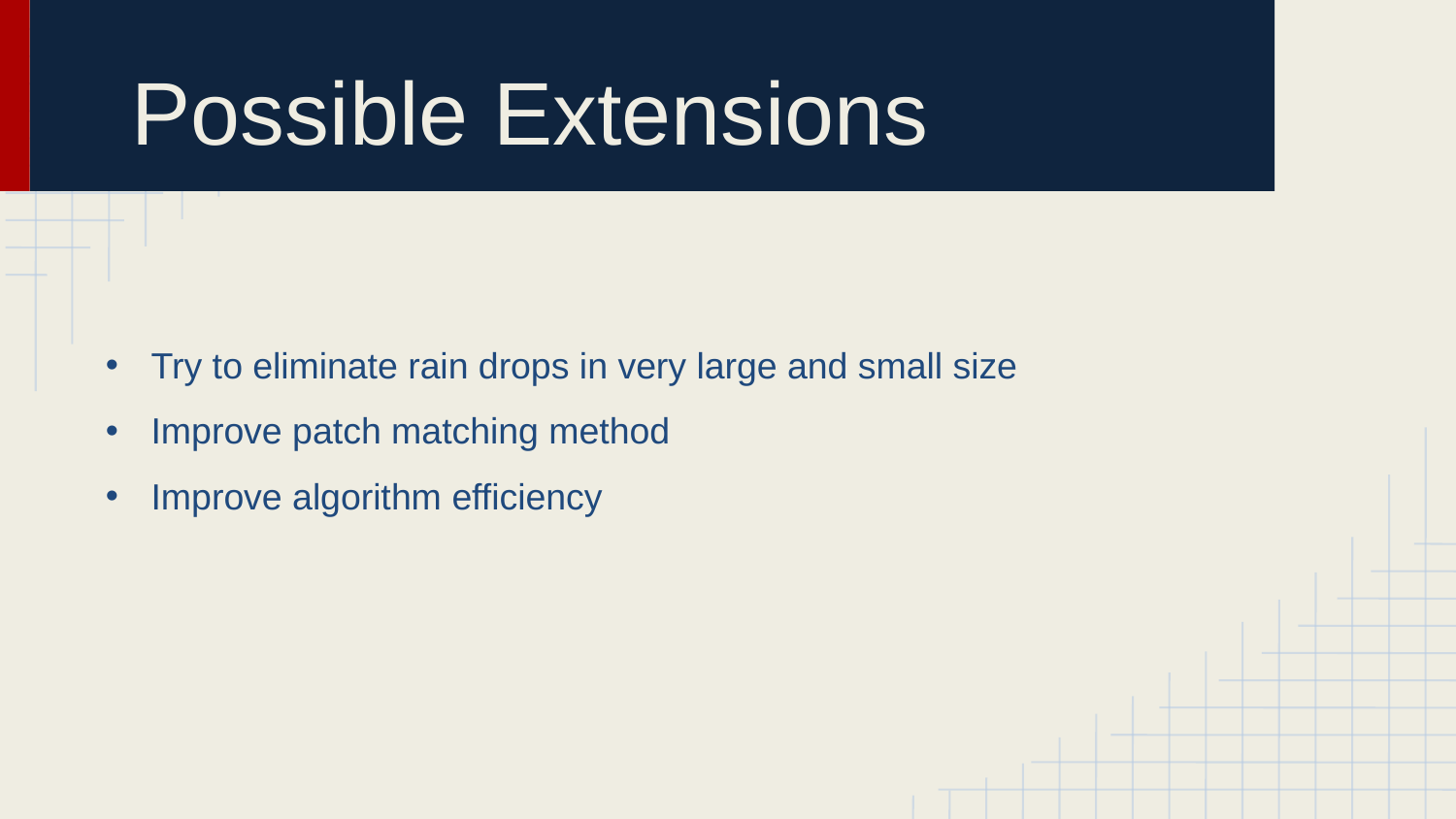

# Possible Extensions
Try to eliminate rain drops in very large and small size
Improve patch matching method
Improve algorithm efficiency